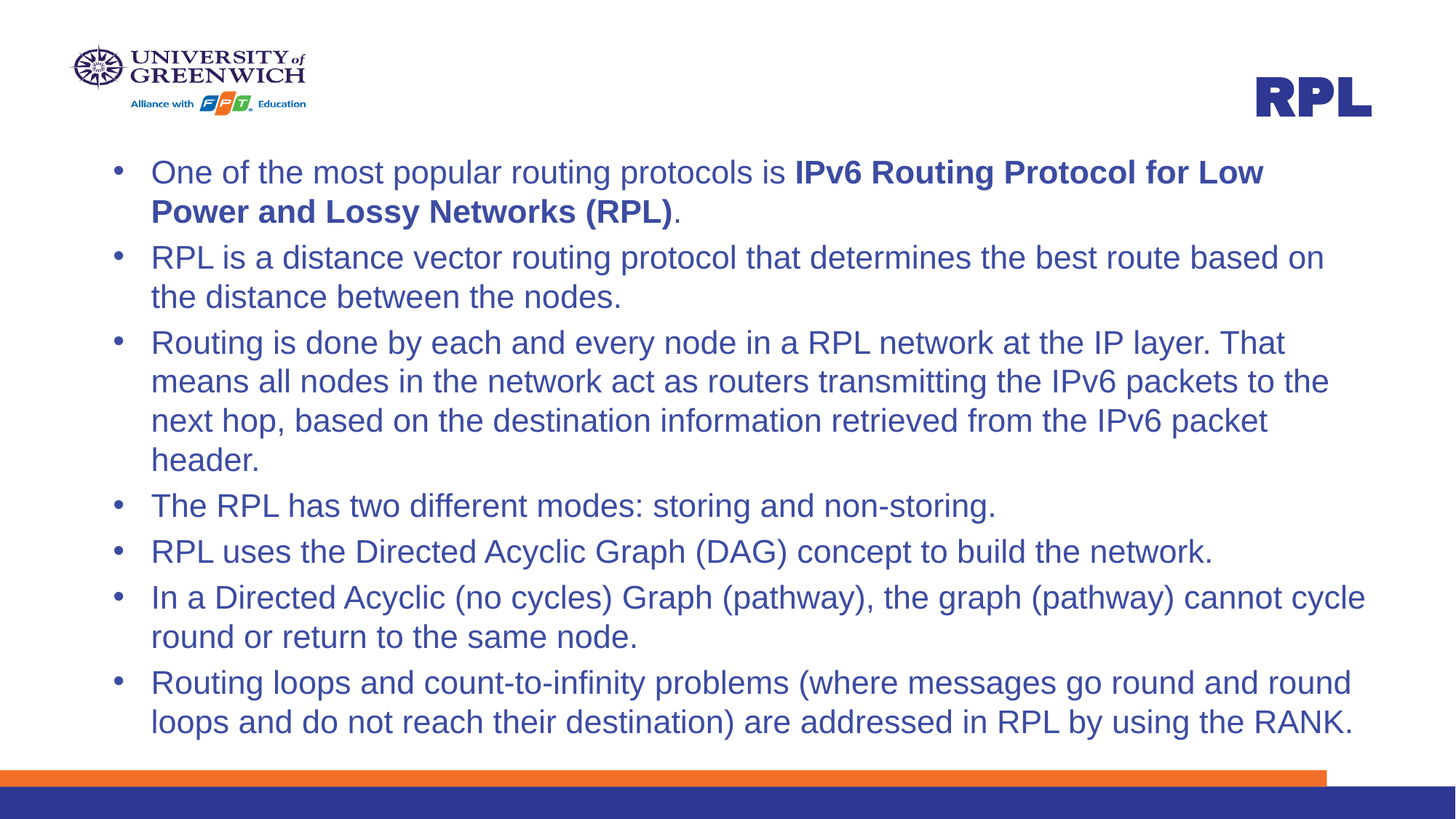

# RPL
One of the most popular routing protocols is IPv6 Routing Protocol for Low Power and Lossy Networks (RPL).
RPL is a distance vector routing protocol that determines the best route based on the distance between the nodes.
Routing is done by each and every node in a RPL network at the IP layer. That means all nodes in the network act as routers transmitting the IPv6 packets to the next hop, based on the destination information retrieved from the IPv6 packet header.
The RPL has two different modes: storing and non-storing.
RPL uses the Directed Acyclic Graph (DAG) concept to build the network.
In a Directed Acyclic (no cycles) Graph (pathway), the graph (pathway) cannot cycle round or return to the same node.
Routing loops and count-to-infinity problems (where messages go round and round loops and do not reach their destination) are addressed in RPL by using the RANK.